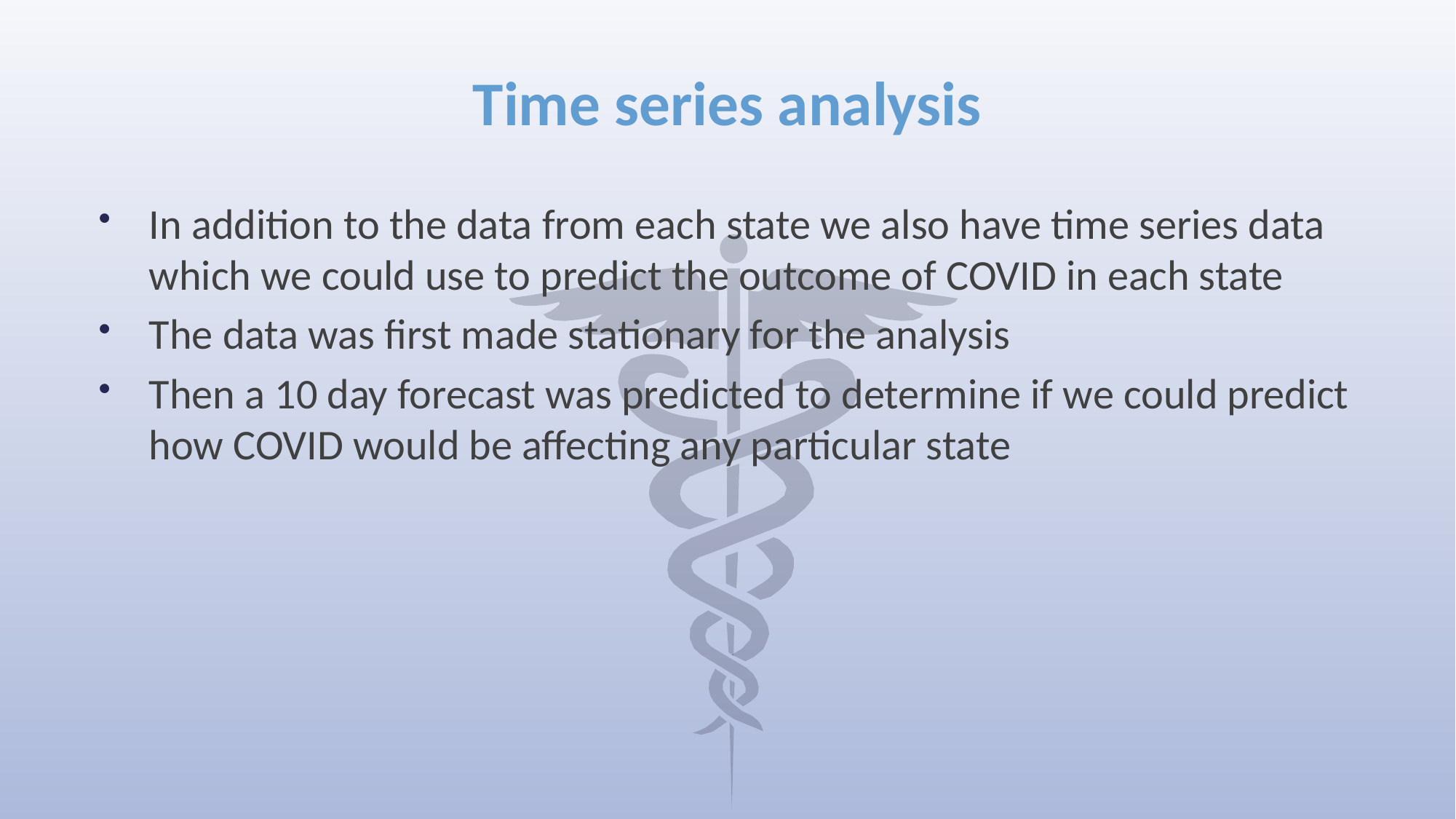

# Time series analysis
In addition to the data from each state we also have time series data which we could use to predict the outcome of COVID in each state
The data was first made stationary for the analysis
Then a 10 day forecast was predicted to determine if we could predict how COVID would be affecting any particular state